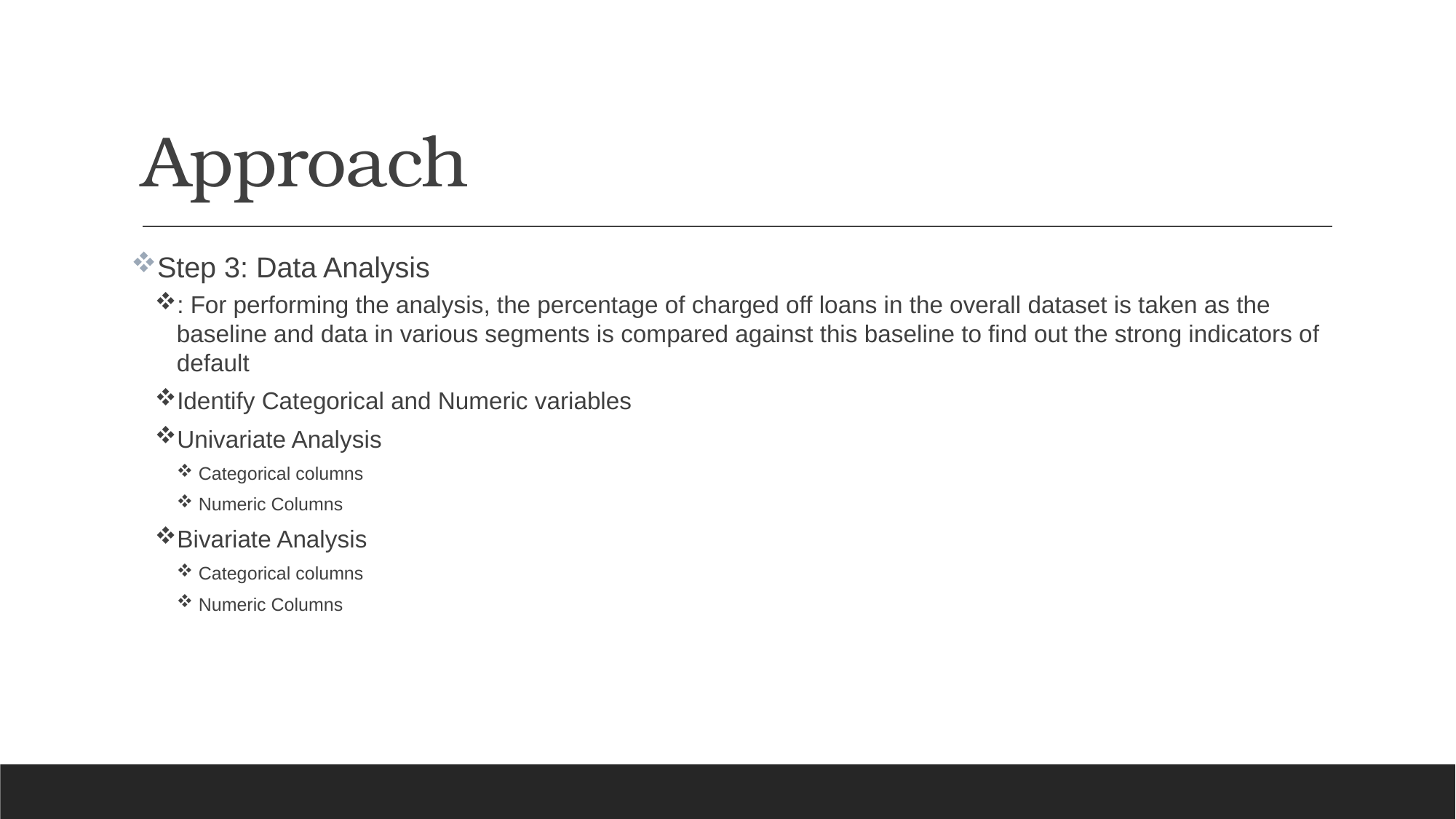

# Approach
Step 3: Data Analysis
: For performing the analysis, the percentage of charged off loans in the overall dataset is taken as the baseline and data in various segments is compared against this baseline to find out the strong indicators of default
Identify Categorical and Numeric variables
Univariate Analysis
Categorical columns
Numeric Columns
Bivariate Analysis
Categorical columns
Numeric Columns